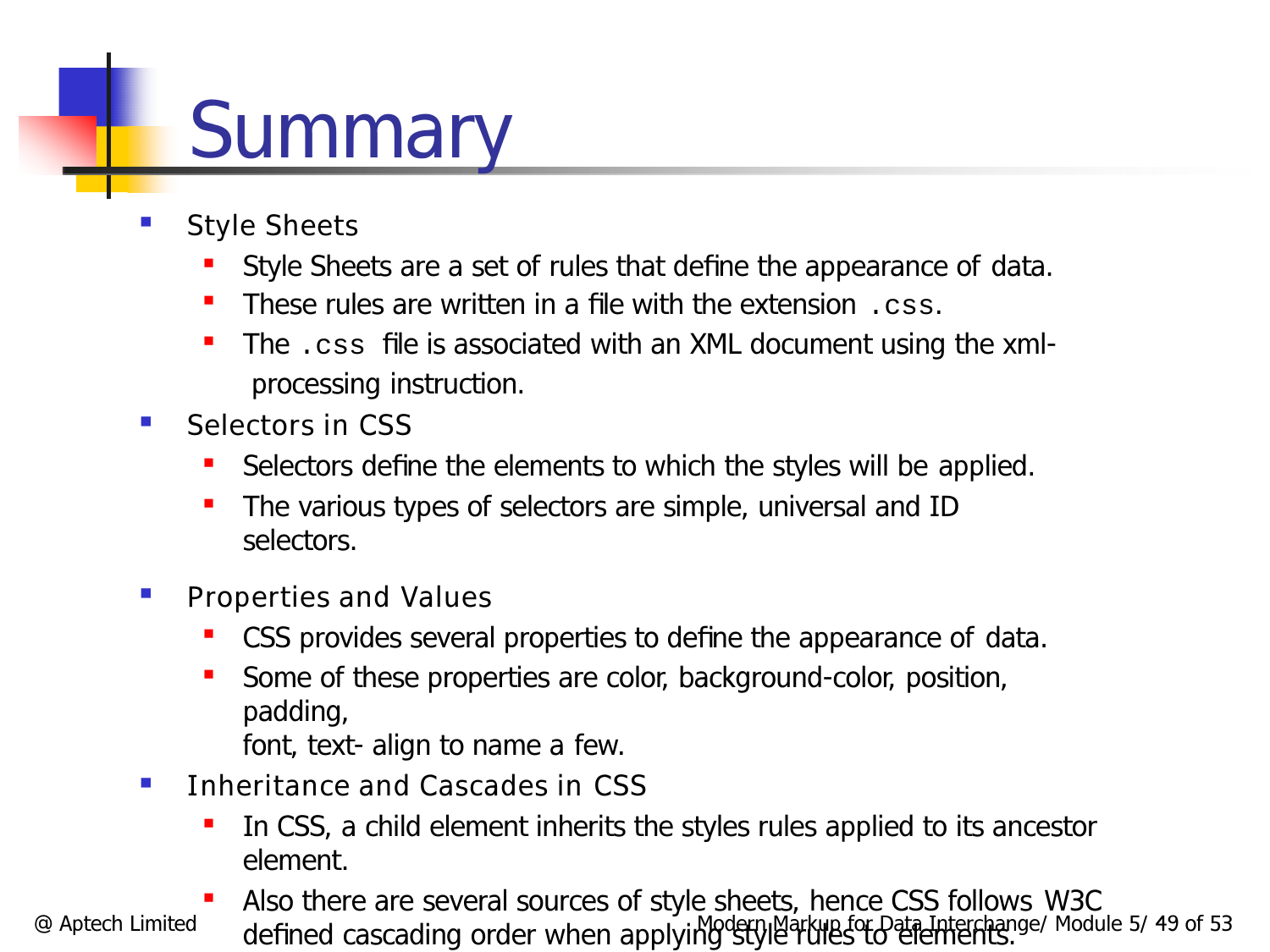

# Summary

Style Sheets
Style Sheets are a set of rules that define the appearance of data.
These rules are written in a file with the extension .css.
The .css file is associated with an XML document using the xml-  processing instruction.
Selectors in CSS
Selectors define the elements to which the styles will be applied.
The various types of selectors are simple, universal and ID selectors.
Properties and Values
CSS provides several properties to define the appearance of data.
Some of these properties are color, background-color, position, padding,
font, text- align to name a few.
Inheritance and Cascades in CSS
In CSS, a child element inherits the styles rules applied to its ancestor  element.
Also there are several sources of style sheets, hence CSS follows W3C
defined cascading order when applying style rules to elements.
@ Aptech Limited
Modern Markup for Data Interchange/ Module 5/ 49 of 53